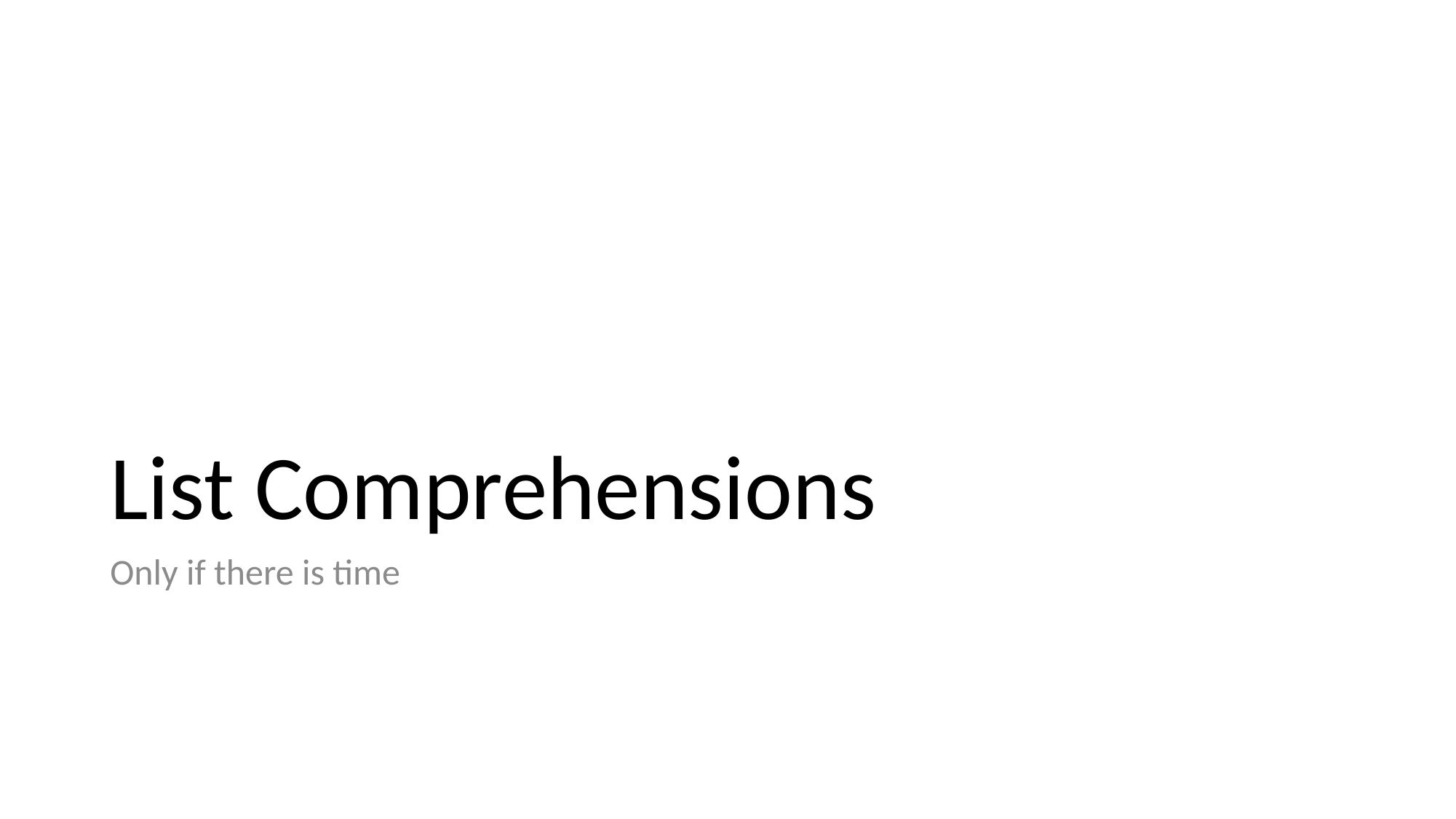

# List Comprehensions
Only if there is time